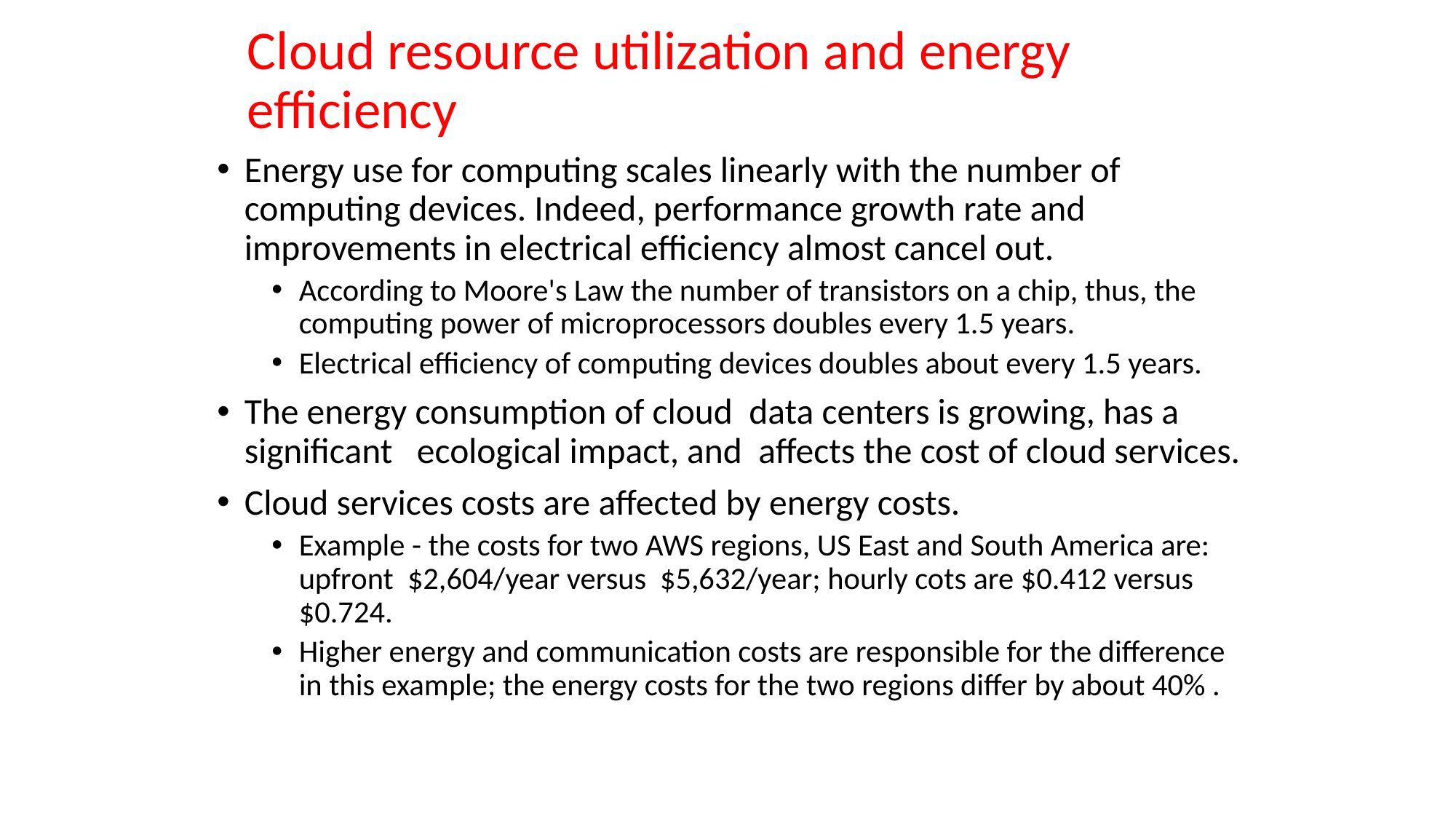

# Cloud resource utilization and energy efficiency
Energy use for computing scales linearly with the number of computing devices. Indeed, performance growth rate and improvements in electrical efficiency almost cancel out.
According to Moore's Law the number of transistors on a chip, thus, the computing power of microprocessors doubles every 1.5 years.
Electrical efficiency of computing devices doubles about every 1.5 years.
The energy consumption of cloud  data centers is growing, has a significant   ecological impact, and  affects the cost of cloud services.
Cloud services costs are affected by energy costs.
Example - the costs for two AWS regions, US East and South America are: upfront  $2,604/year versus  $5,632/year; hourly cots are $0.412 versus $0.724.
Higher energy and communication costs are responsible for the difference in this example; the energy costs for the two regions differ by about 40% .